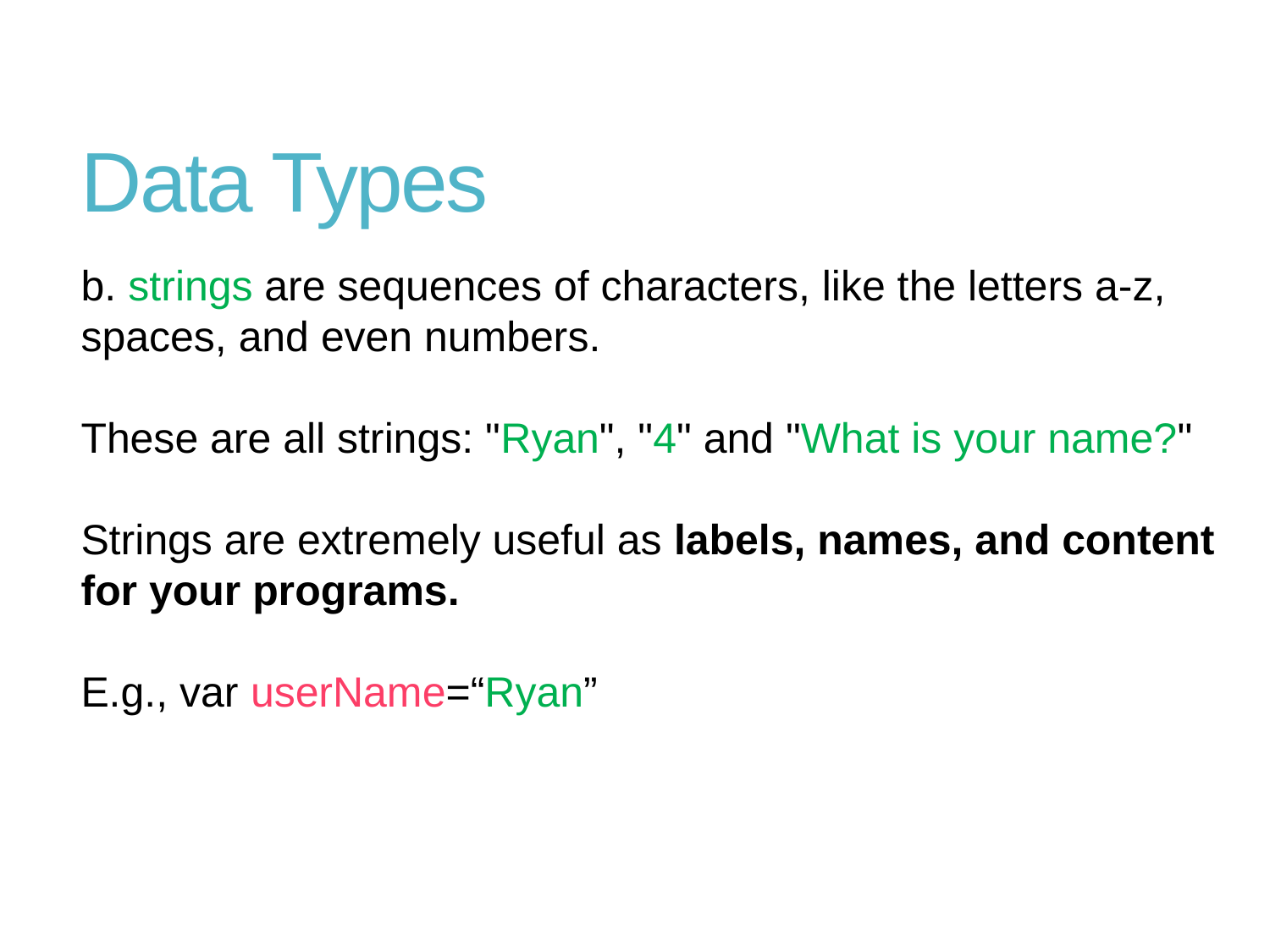

# Data Types
b. strings are sequences of characters, like the letters a-z, spaces, and even numbers.
These are all strings: "Ryan", "4" and "What is your name?"

Strings are extremely useful as labels, names, and content for your programs.
E.g., var userName=“Ryan”